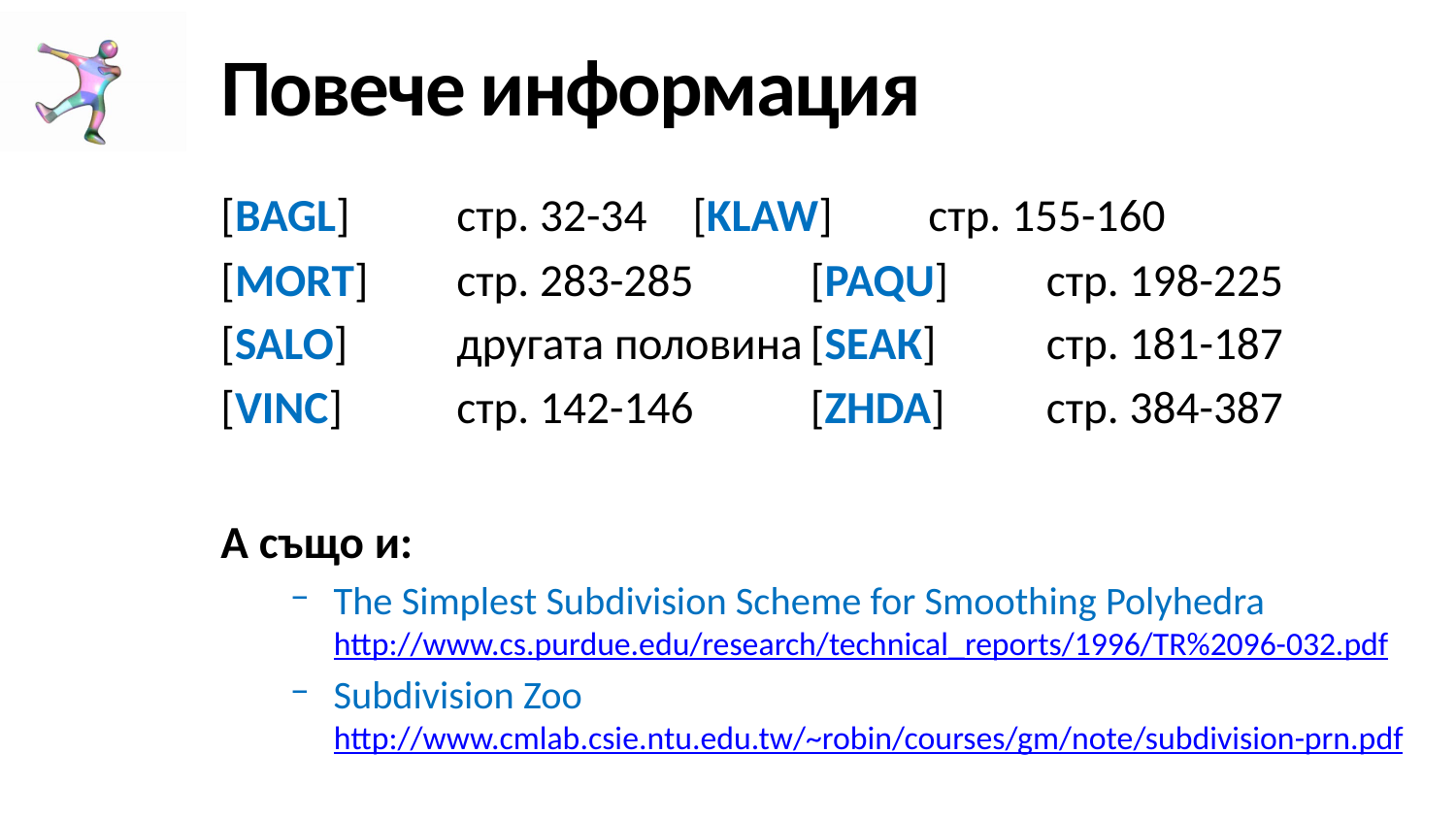

# Повече информация
[BAGL]	стр. 32-34	[KLAW]	стр. 155-160
[MORT]	стр. 283-285	[PAQU]	стр. 198-225
[SALO]	другата половина	[SЕАК]	стр. 181-187
[VINC]	стр. 142-146	[ZHDA]	стр. 384-387

А също и:
The Simplest Subdivision Scheme for Smoothing Polyhedra
http://www.cs.purdue.edu/research/technical_reports/1996/TR%2096-032.pdf
Subdivision Zoo
http://www.cmlab.csie.ntu.edu.tw/~robin/courses/gm/note/subdivision-prn.pdf